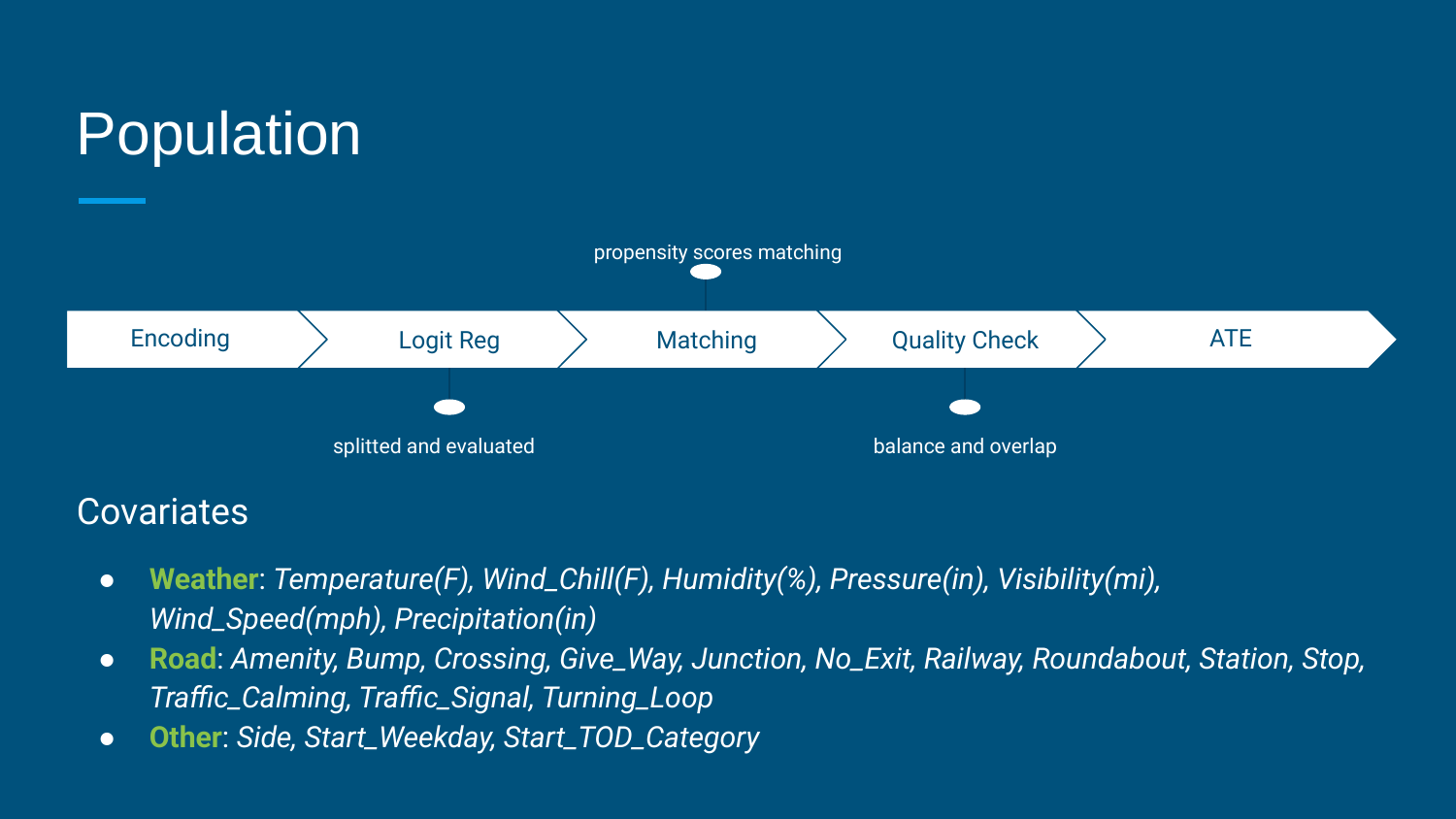

# Population
propensity scores matching

Encoding
Logit Reg
Matching
Quality Check
ATE

splitted and evaluated
balance and overlap
Covariates
Weather: Temperature(F), Wind_Chill(F), Humidity(%), Pressure(in), Visibility(mi), Wind_Speed(mph), Precipitation(in)
Road: Amenity, Bump, Crossing, Give_Way, Junction, No_Exit, Railway, Roundabout, Station, Stop, Traffic_Calming, Traffic_Signal, Turning_Loop
Other: Side, Start_Weekday, Start_TOD_Category